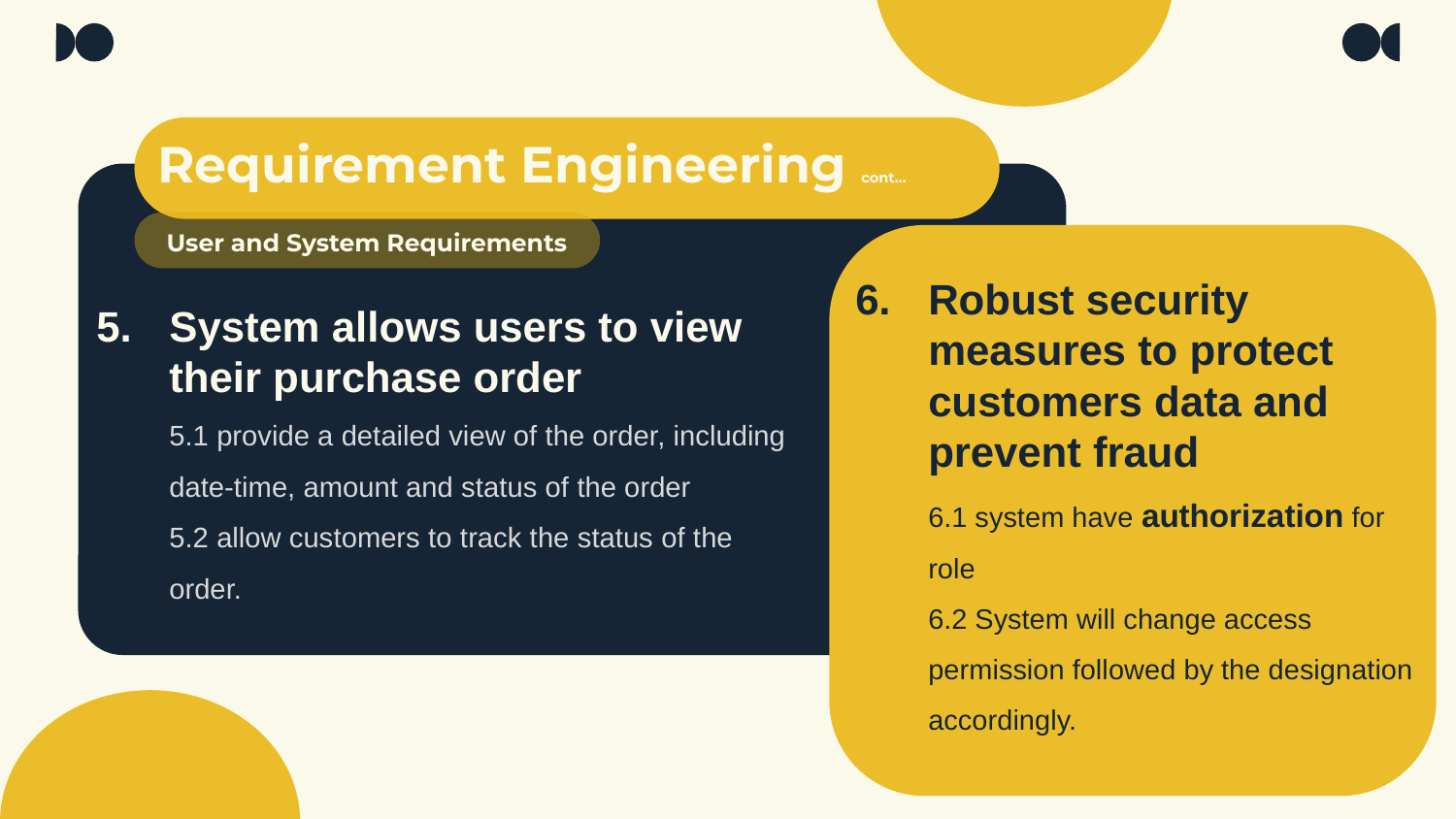

# Requirement Engineering cont…

User and System Requirements
Robust security measures to protect customers data and prevent fraud
6.1 system have authorization for role
6.2 System will change access permission followed by the designation accordingly.

System allows users to view their purchase order
5.1 provide a detailed view of the order, including date-time, amount and status of the order
5.2 allow customers to track the status of the order.